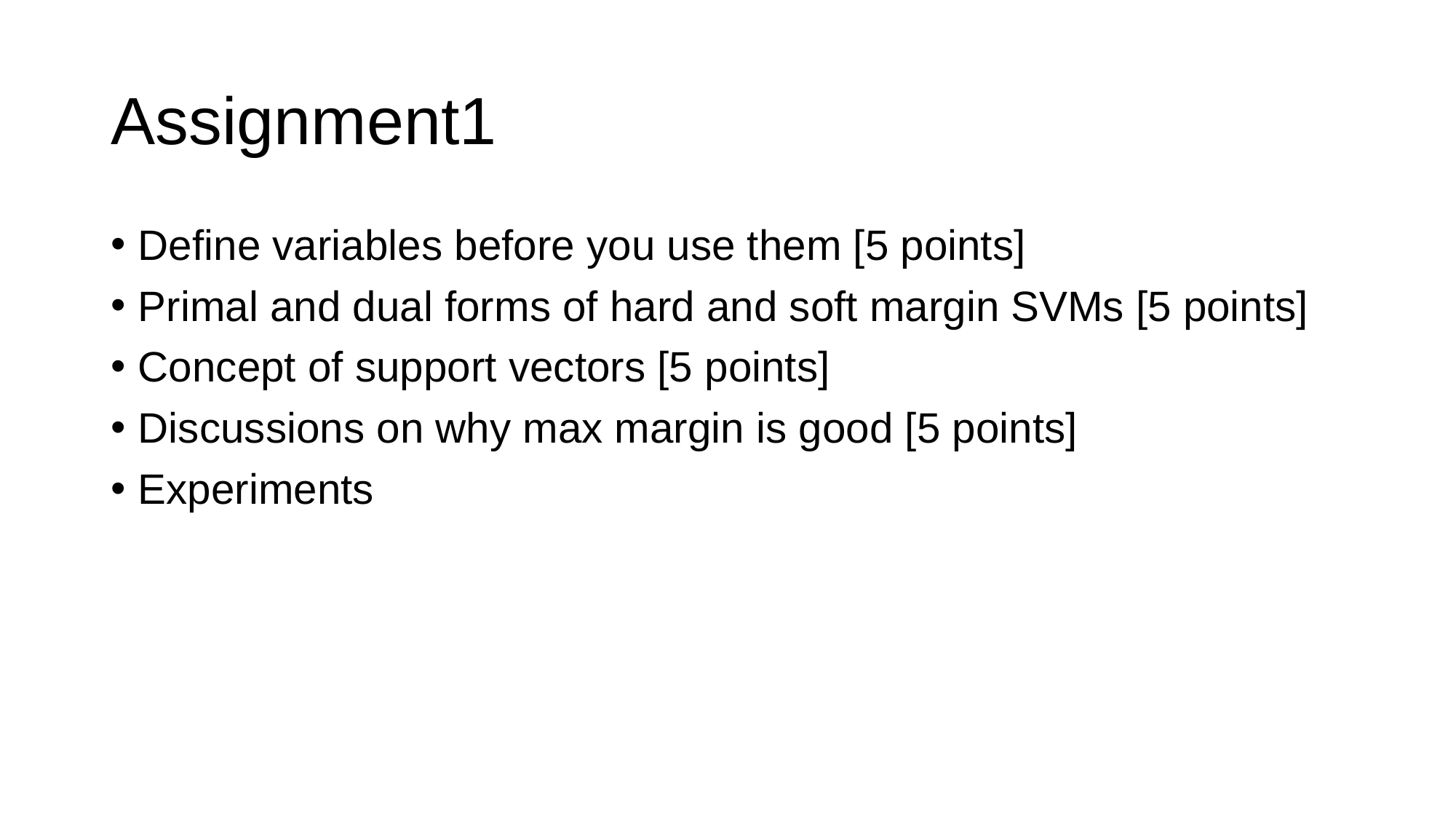

# Assignment1
Define variables before you use them [5 points]
Primal and dual forms of hard and soft margin SVMs [5 points]
Concept of support vectors [5 points]
Discussions on why max margin is good [5 points]
Experiments